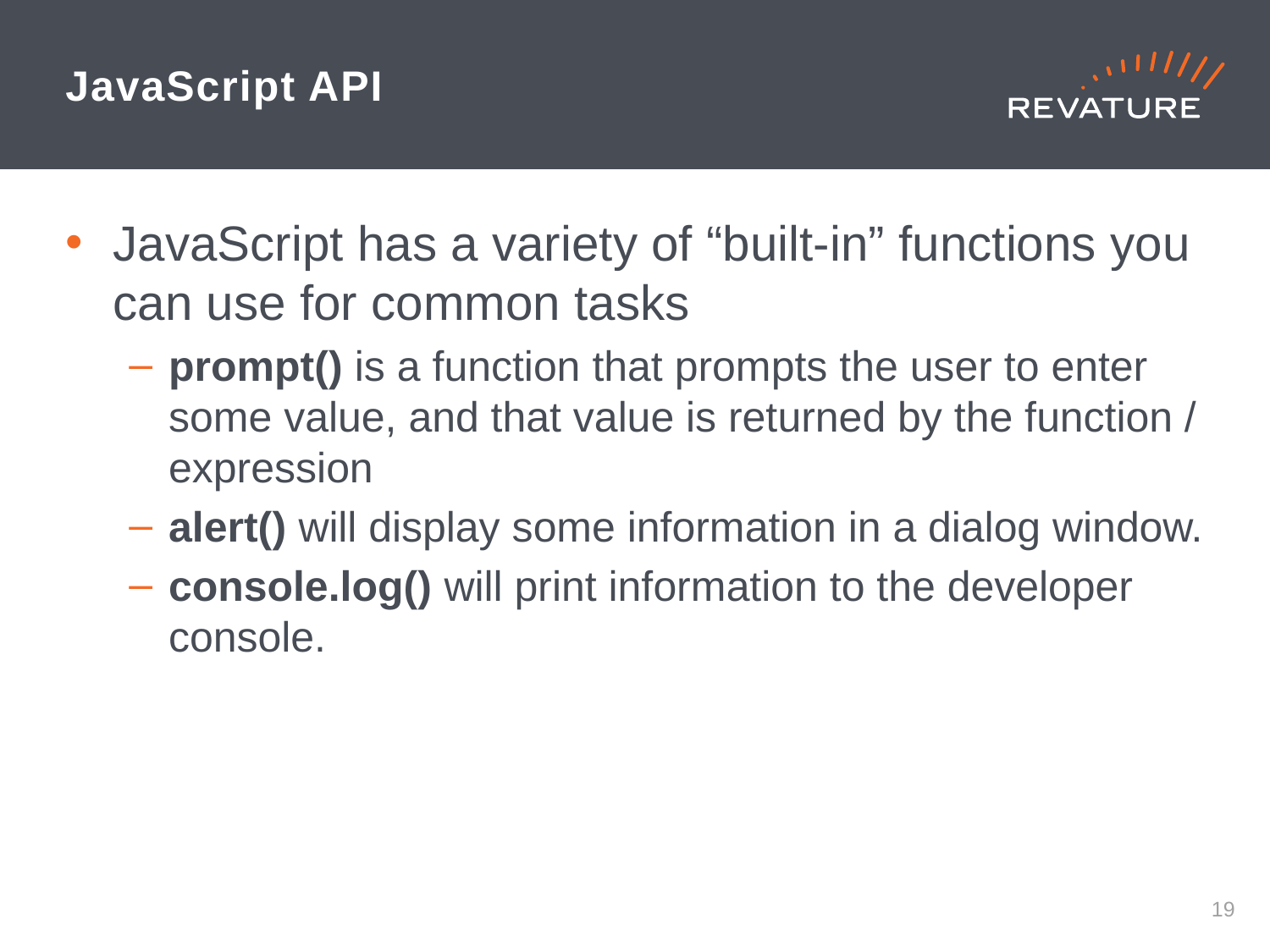

# JavaScript API
JavaScript has a variety of “built-in” functions you can use for common tasks
prompt() is a function that prompts the user to enter some value, and that value is returned by the function / expression
alert() will display some information in a dialog window.
console.log() will print information to the developer console.
19